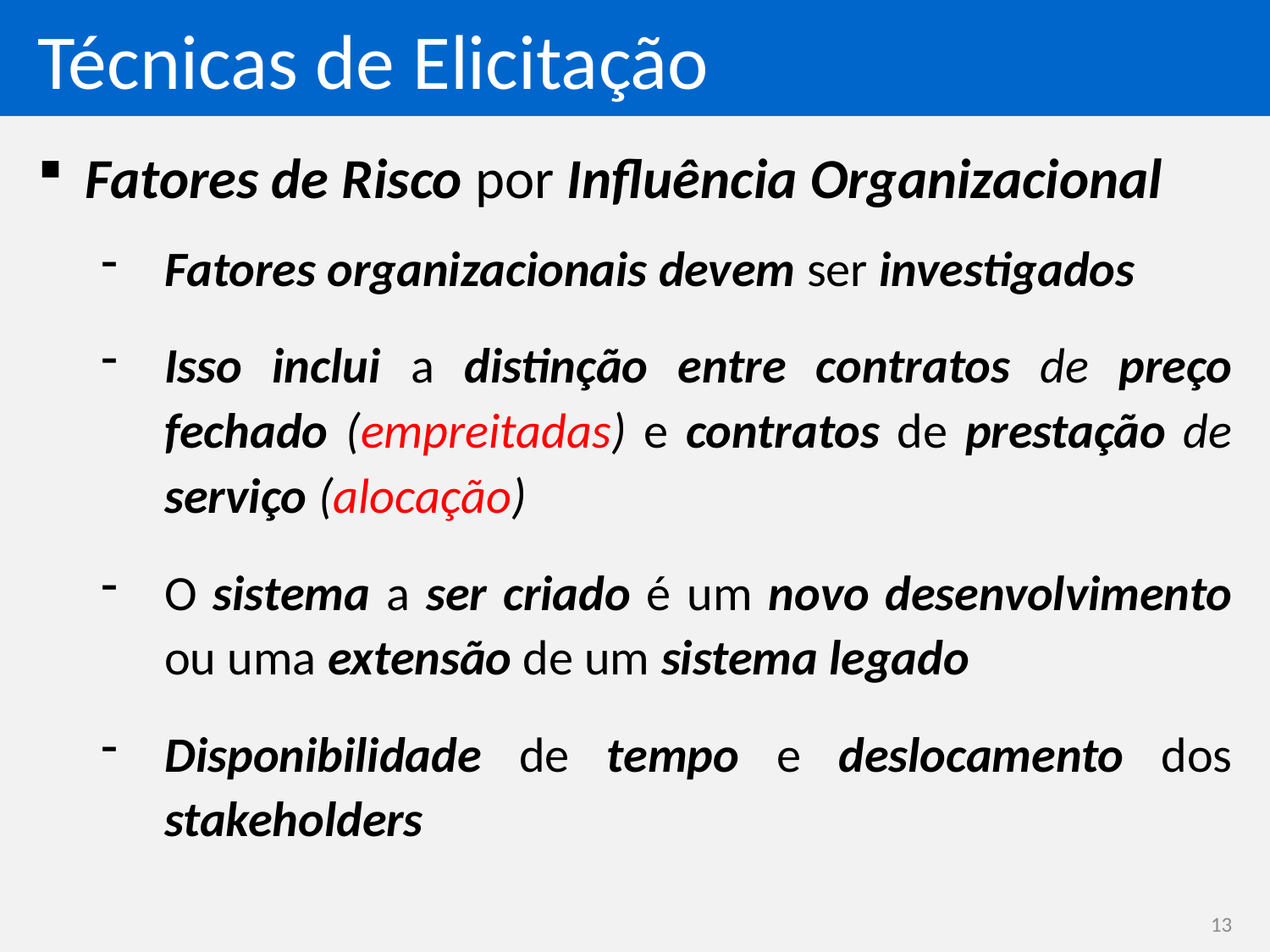

# Técnicas de Elicitação
Fatores de Risco por Influência Organizacional
Fatores organizacionais devem ser investigados
Isso inclui a distinção entre contratos de preço fechado (empreitadas) e contratos de prestação de serviço (alocação)
O sistema a ser criado é um novo desenvolvimento ou uma extensão de um sistema legado
Disponibilidade de tempo e deslocamento dos stakeholders

13